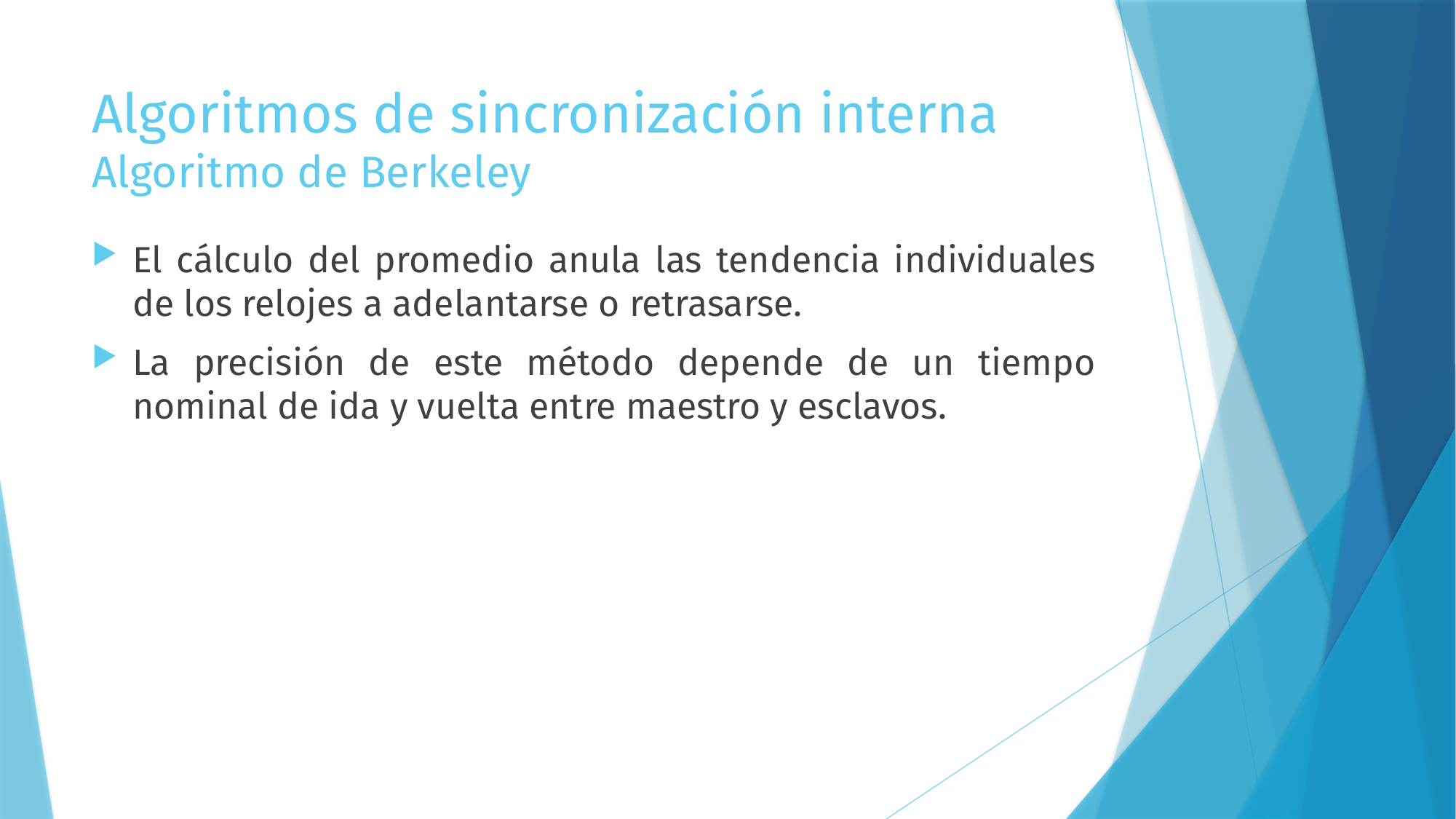

# Algoritmos de sincronización interna Algoritmo de Berkeley
El cálculo del promedio anula las tendencia individuales de los relojes a adelantarse o retrasarse.
La precisión de este método depende de un tiempo nominal de ida y vuelta entre maestro y esclavos.